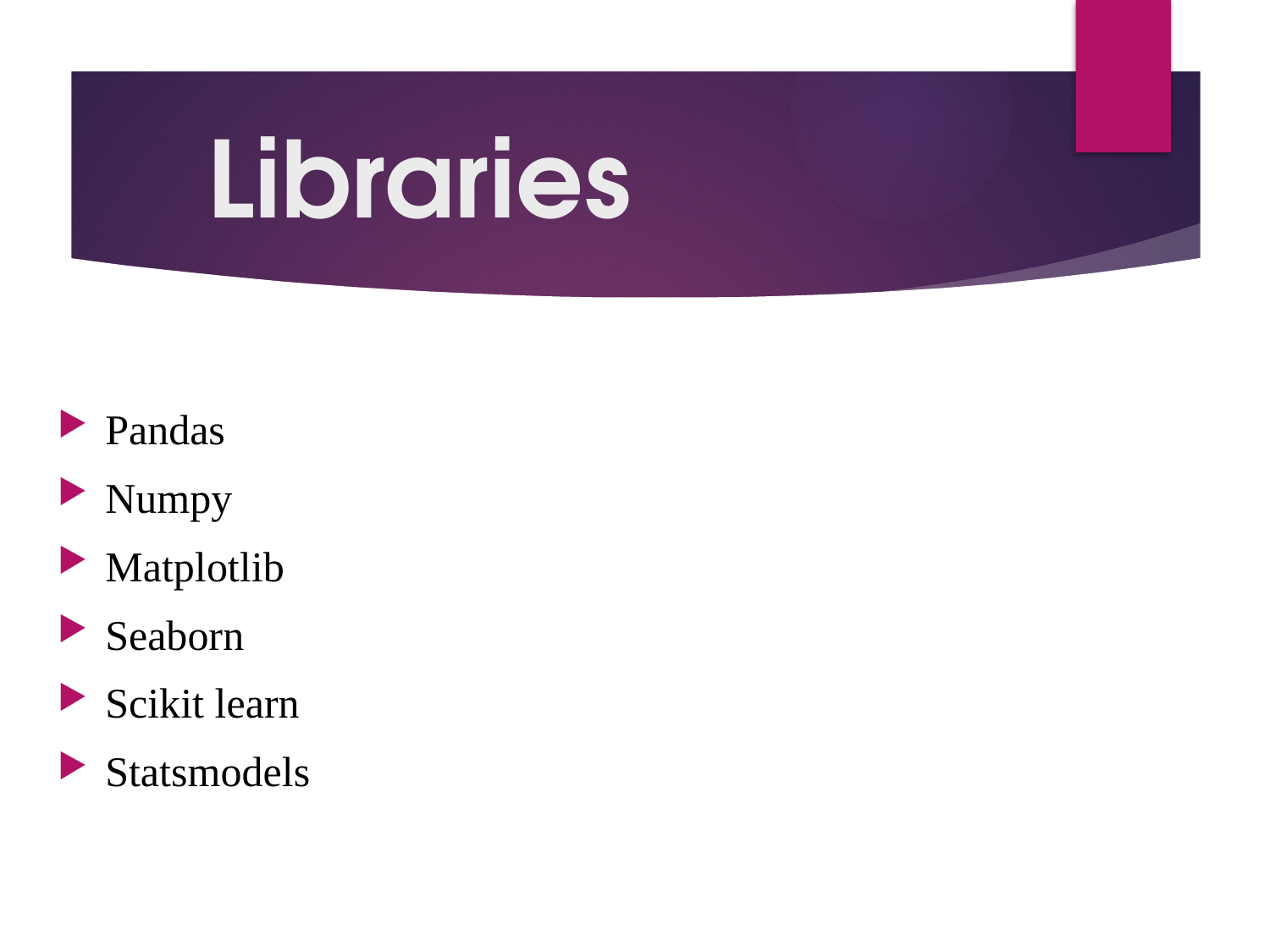

Libraries
Pandas
Numpy
Matplotlib
Seaborn
Scikit learn
Statsmodels